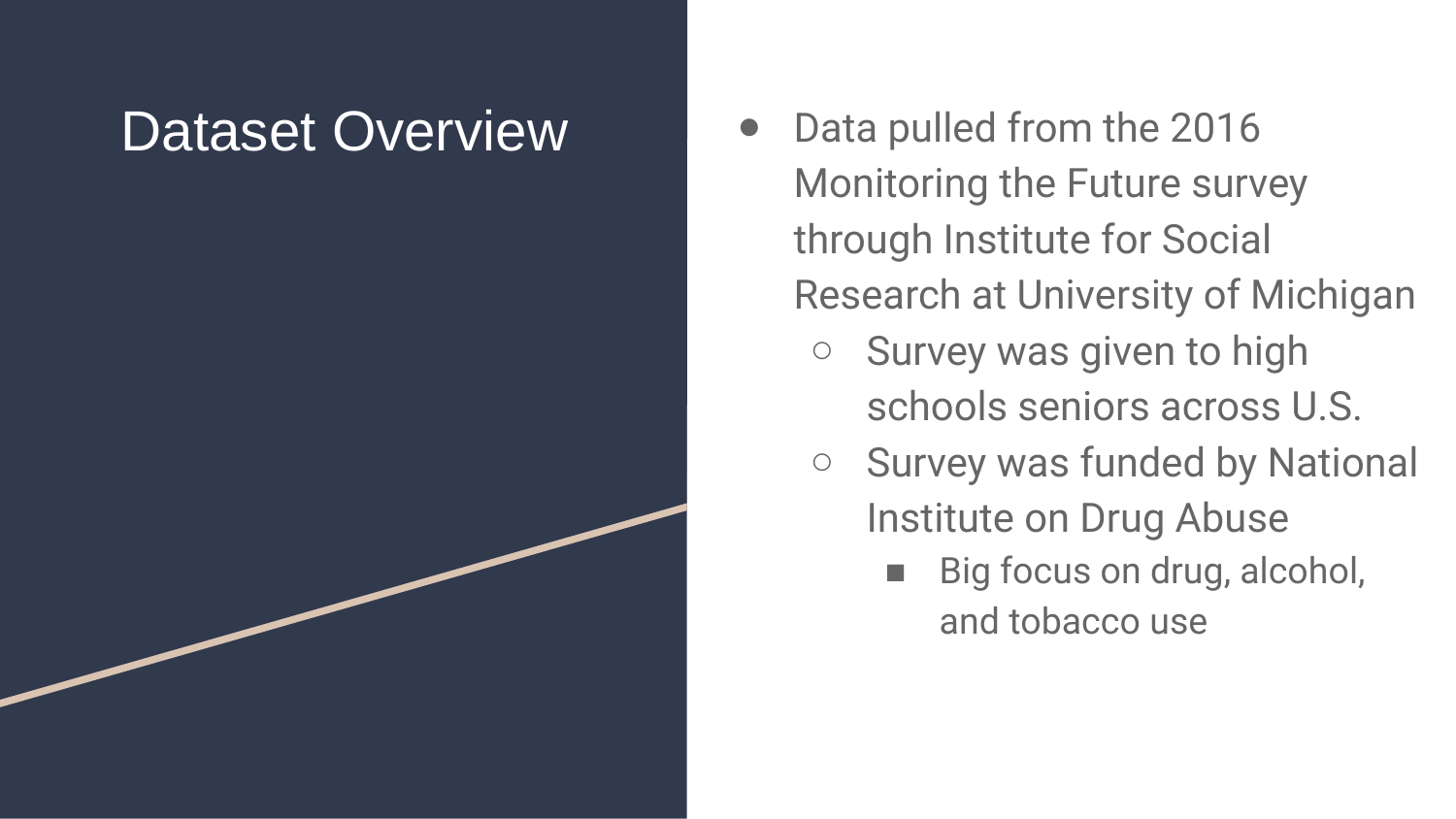

# Dataset Overview
Data pulled from the 2016 Monitoring the Future survey through Institute for Social Research at University of Michigan
Survey was given to high schools seniors across U.S.
Survey was funded by National Institute on Drug Abuse
Big focus on drug, alcohol, and tobacco use